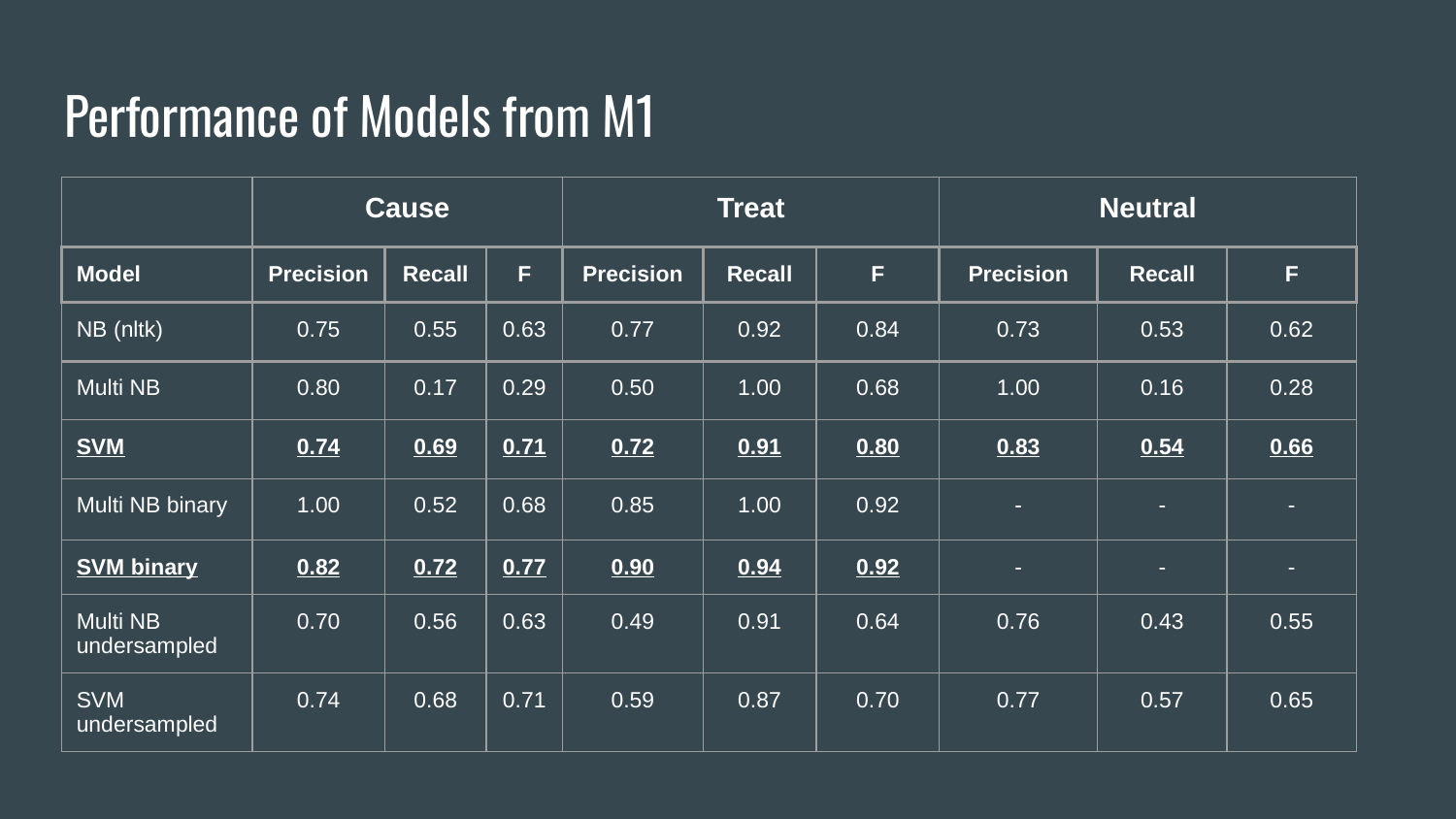

# Performance of Models from M1
|  | Cause |  |  | Treat |  |  | Neutral |  |  |
| --- | --- | --- | --- | --- | --- | --- | --- | --- | --- |
| Model | Precision | Recall | F | Precision | Recall | F | Precision | Recall | F |
| NB (nltk) | 0.75 | 0.55 | 0.63 | 0.77 | 0.92 | 0.84 | 0.73 | 0.53 | 0.62 |
| Multi NB | 0.80 | 0.17 | 0.29 | 0.50 | 1.00 | 0.68 | 1.00 | 0.16 | 0.28 |
| SVM | 0.74 | 0.69 | 0.71 | 0.72 | 0.91 | 0.80 | 0.83 | 0.54 | 0.66 |
| Multi NB binary | 1.00 | 0.52 | 0.68 | 0.85 | 1.00 | 0.92 | - | - | - |
| SVM binary | 0.82 | 0.72 | 0.77 | 0.90 | 0.94 | 0.92 | - | - | - |
| Multi NB undersampled | 0.70 | 0.56 | 0.63 | 0.49 | 0.91 | 0.64 | 0.76 | 0.43 | 0.55 |
| SVM undersampled | 0.74 | 0.68 | 0.71 | 0.59 | 0.87 | 0.70 | 0.77 | 0.57 | 0.65 |